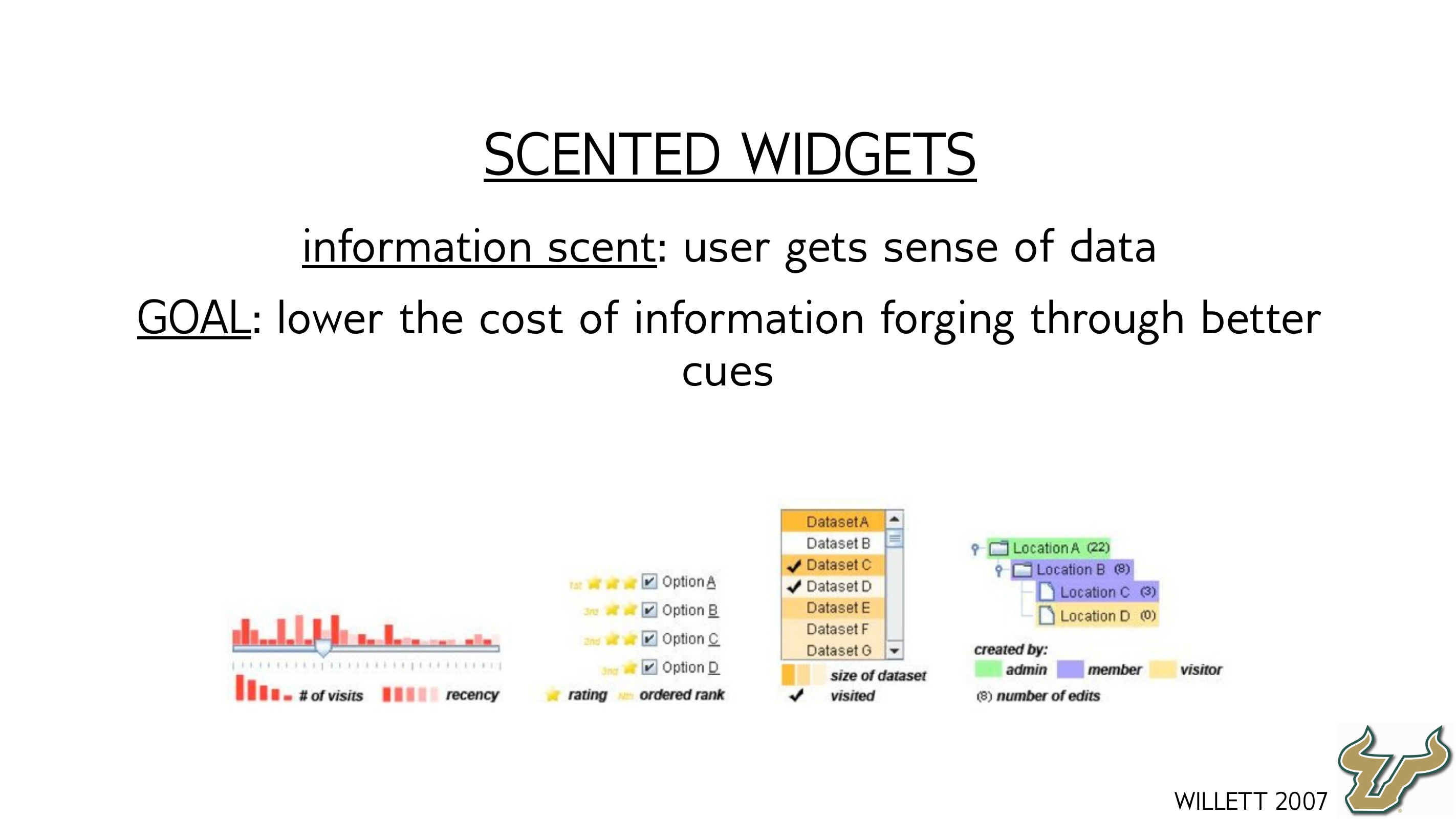

scented widgets
information scent: user gets sense of data
GOAL: lower the cost of information forging through better cues

Willett 2007